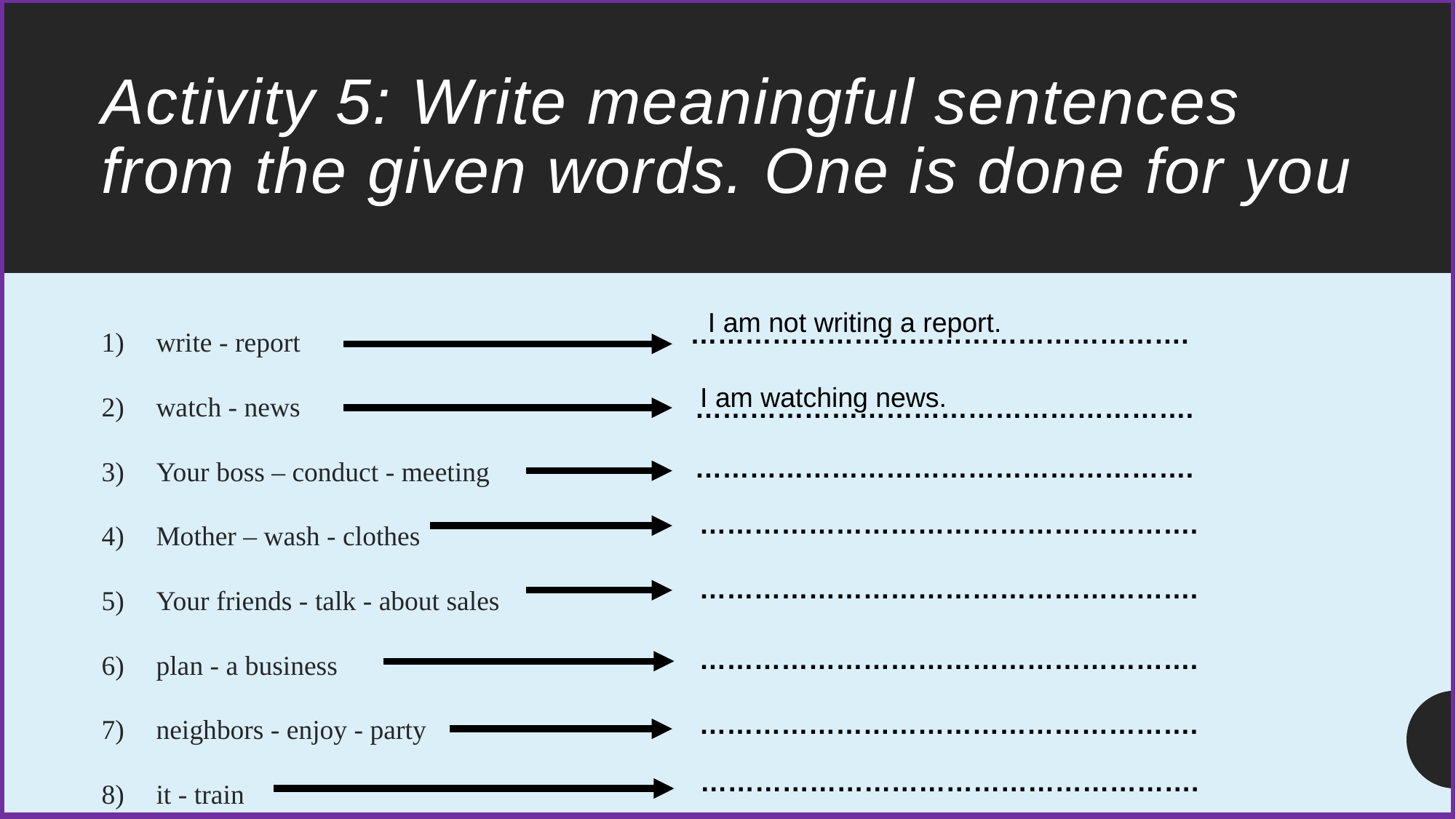

# Activity 5: Write meaningful sentences from the given words. One is done for you
write - report
watch - news
Your boss – conduct - meeting
Mother – wash - clothes
Your friends - talk - about sales
plan - a business
neighbors - enjoy - party
it - train

I am not writing a report.
……………………………………………….
I am watching news.
……………………………………………….
……………………………………………….
……………………………………………….
……………………………………………….
……………………………………………….

……………………………………………….
……………………………………………….